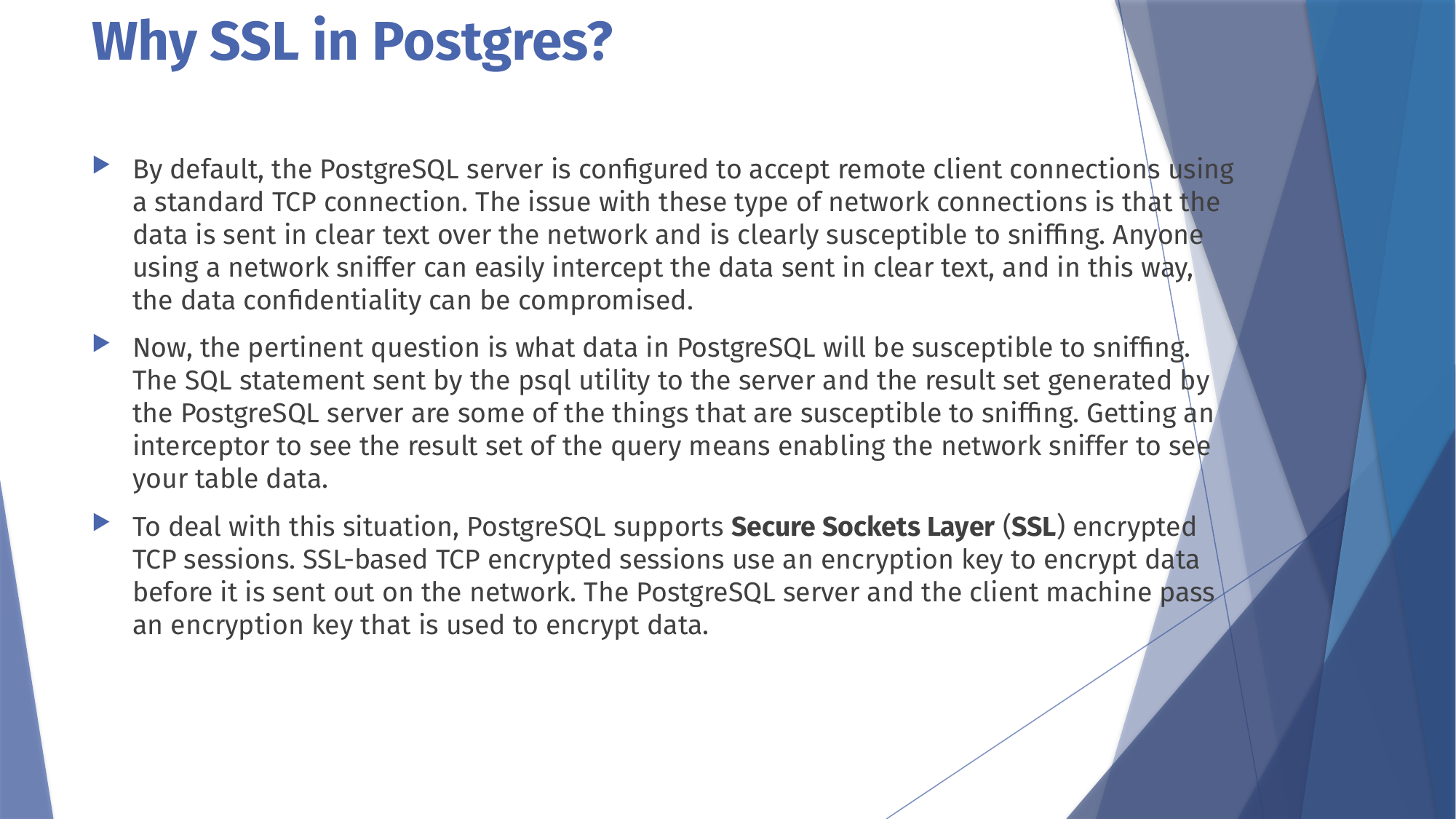

# Why SSL in Postgres?
By default, the PostgreSQL server is configured to accept remote client connections using a standard TCP connection. The issue with these type of network connections is that the data is sent in clear text over the network and is clearly susceptible to sniffing. Anyone using a network sniffer can easily intercept the data sent in clear text, and in this way, the data confidentiality can be compromised.
Now, the pertinent question is what data in PostgreSQL will be susceptible to sniffing. The SQL statement sent by the psql utility to the server and the result set generated by the PostgreSQL server are some of the things that are susceptible to sniffing. Getting an interceptor to see the result set of the query means enabling the network sniffer to see your table data.
To deal with this situation, PostgreSQL supports Secure Sockets Layer (SSL) encrypted TCP sessions. SSL-based TCP encrypted sessions use an encryption key to encrypt data before it is sent out on the network. The PostgreSQL server and the client machine pass an encryption key that is used to encrypt data.